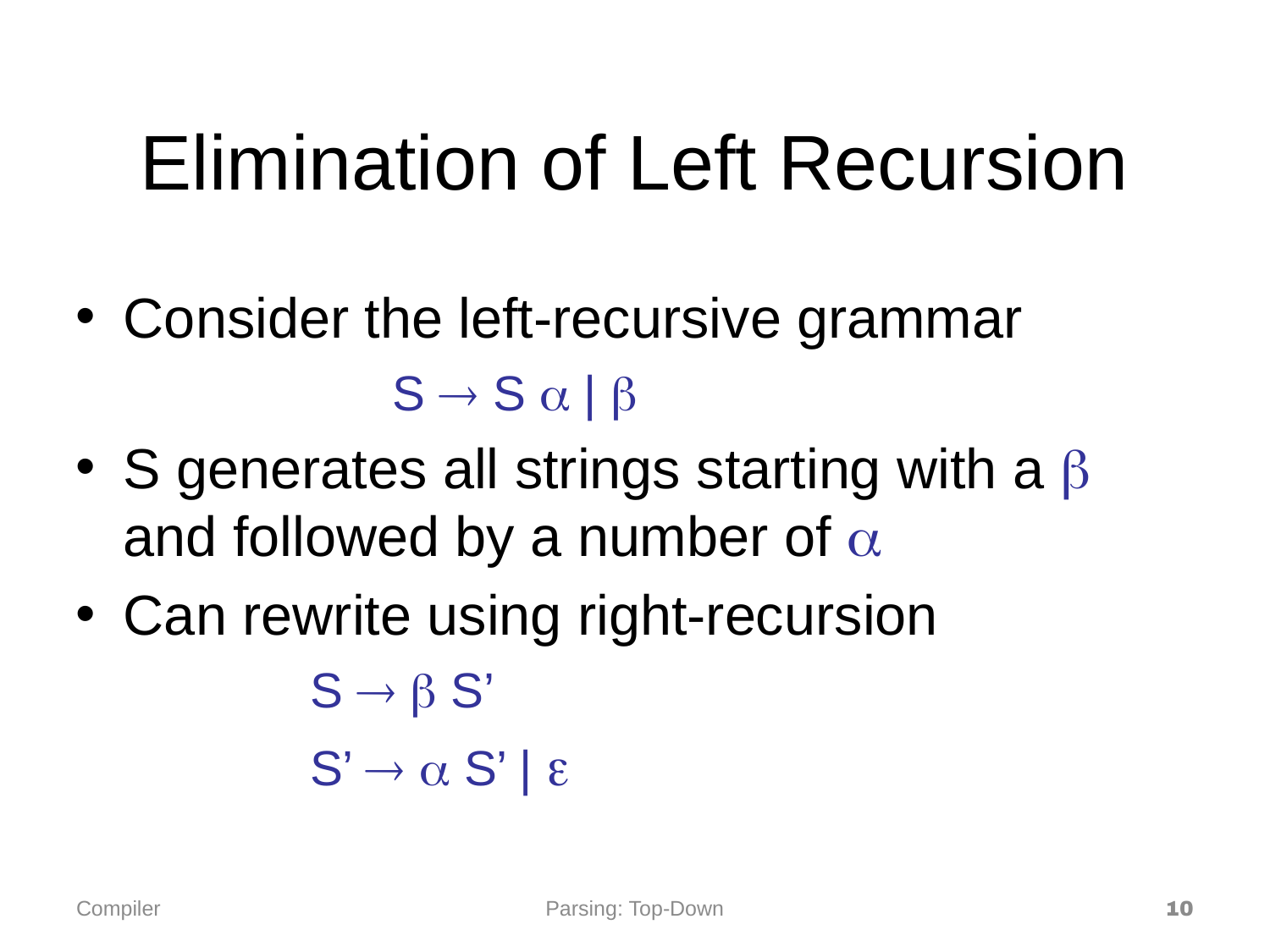

# Elimination of Left Recursion
Consider the left-recursive grammar
                       S → S α | β
S generates all strings starting with a β and followed by a number of α
Can rewrite using right-recursion
                 S → β S’
                 S’ → α S’ | ε
Parsing: Top-Down
10
Compiler